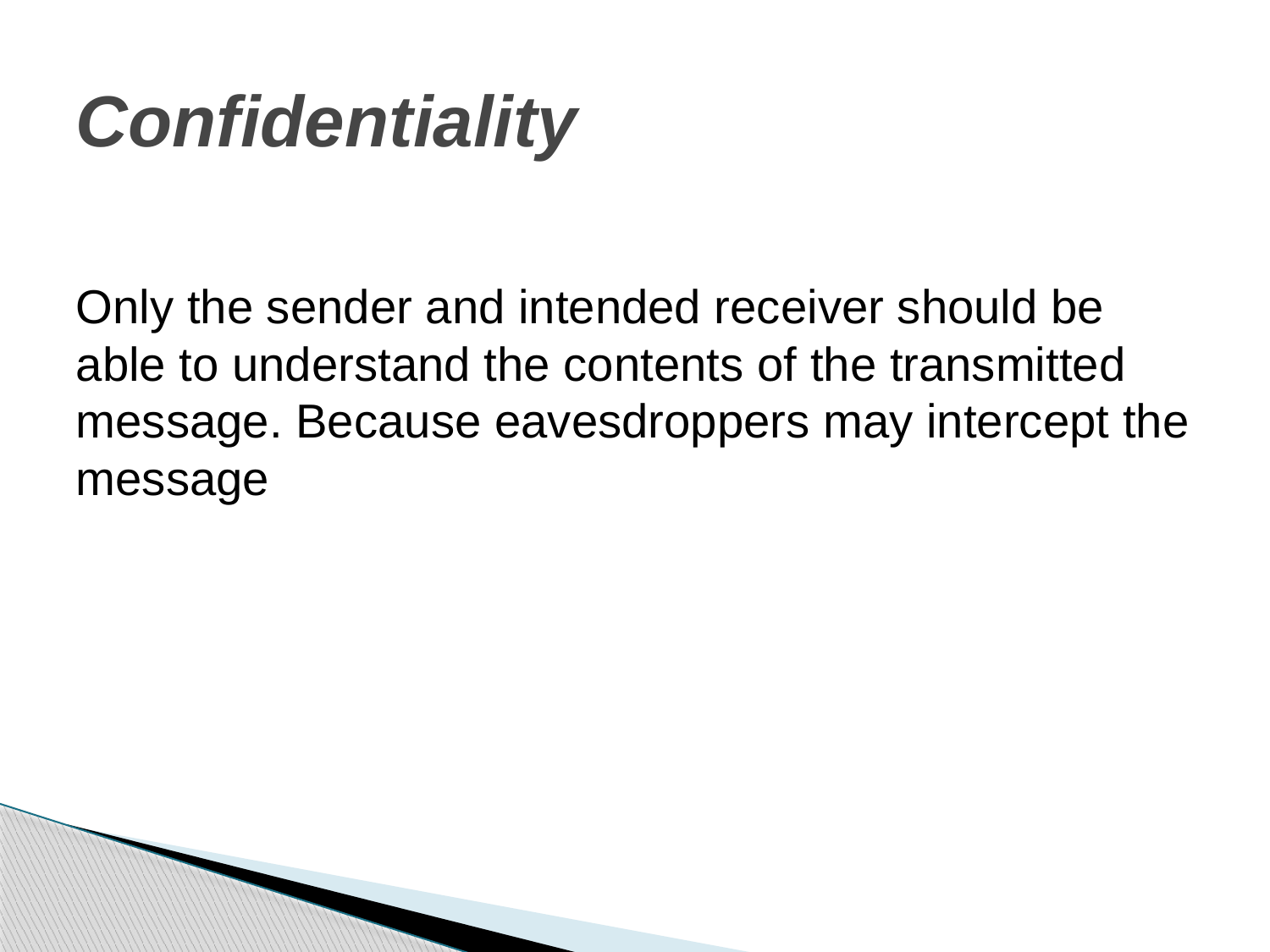

# Confidentiality

Only the sender and intended receiver should be able to understand the contents of the transmitted message. Because eavesdroppers may intercept the message